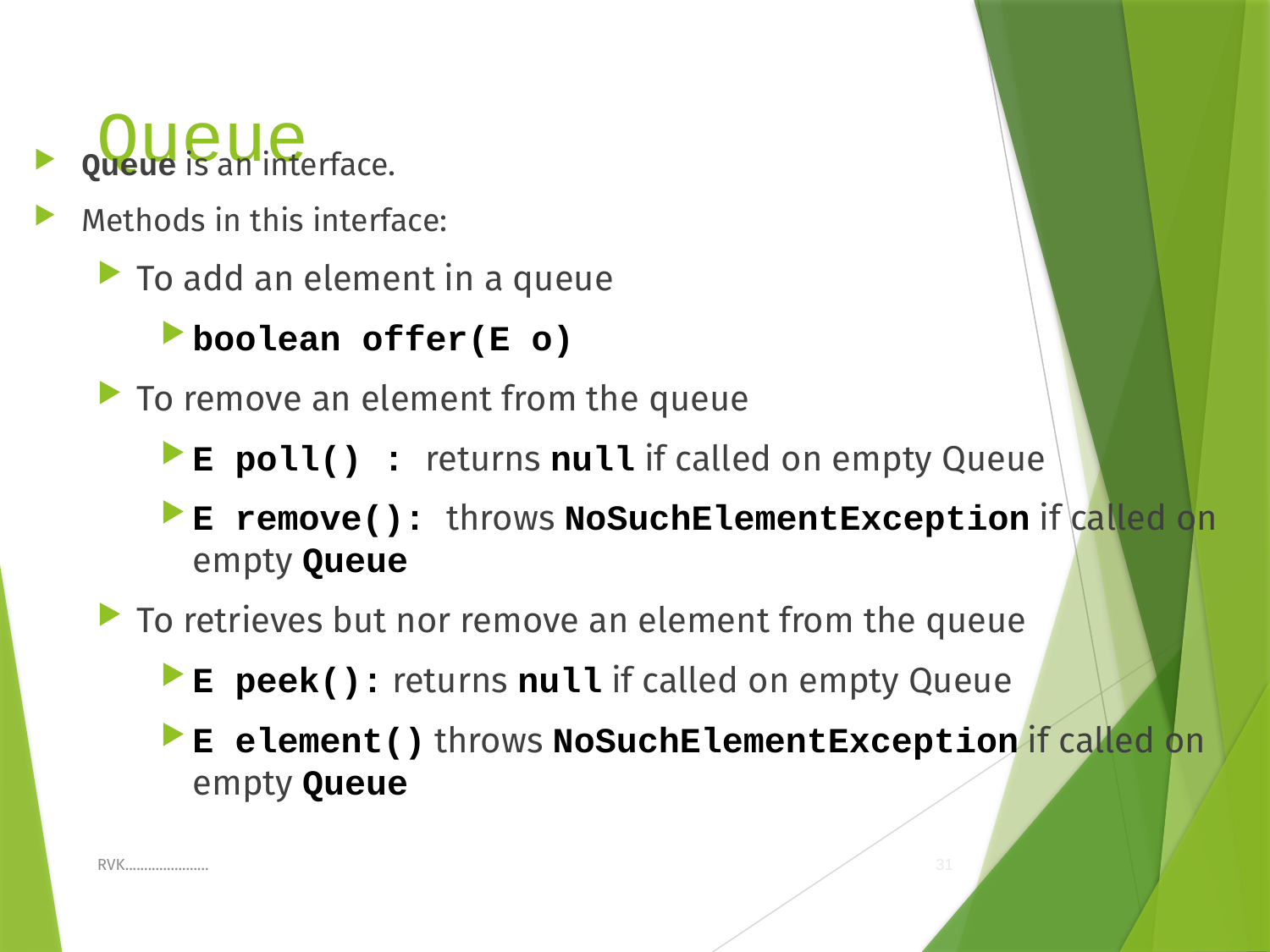

# Queue
Queue is an interface.
Methods in this interface:
To add an element in a queue
boolean offer(E o)
To remove an element from the queue
E poll() : returns null if called on empty Queue
E remove(): throws NoSuchElementException if called on empty Queue
To retrieves but nor remove an element from the queue
E peek(): returns null if called on empty Queue
E element() throws NoSuchElementException if called on empty Queue
RVK......................
31